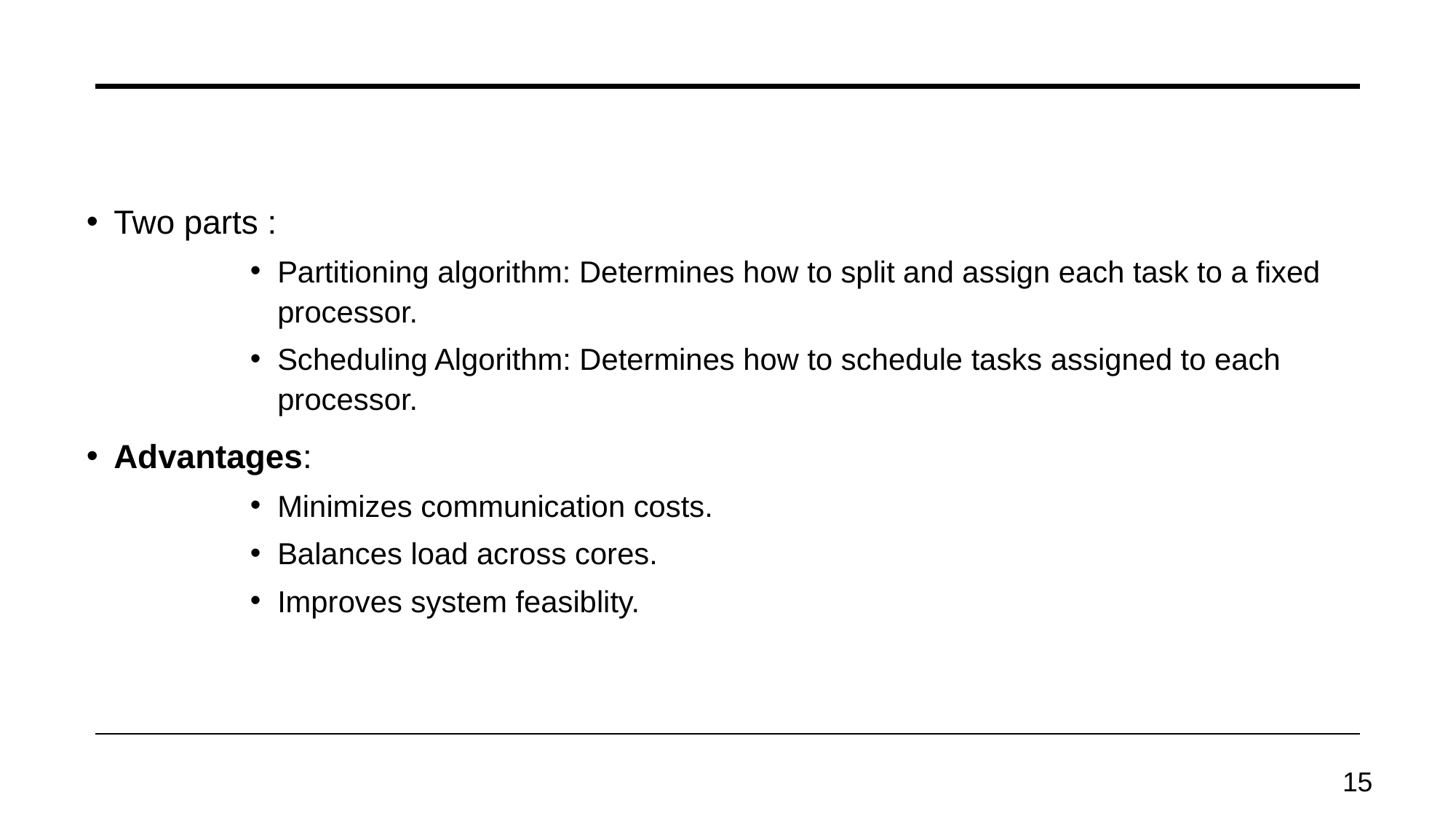

Two parts :
Partitioning algorithm: Determines how to split and assign each task to a fixed processor.
Scheduling Algorithm: Determines how to schedule tasks assigned to each processor.
Advantages:
Minimizes communication costs.
Balances load across cores.
Improves system feasiblity.
15